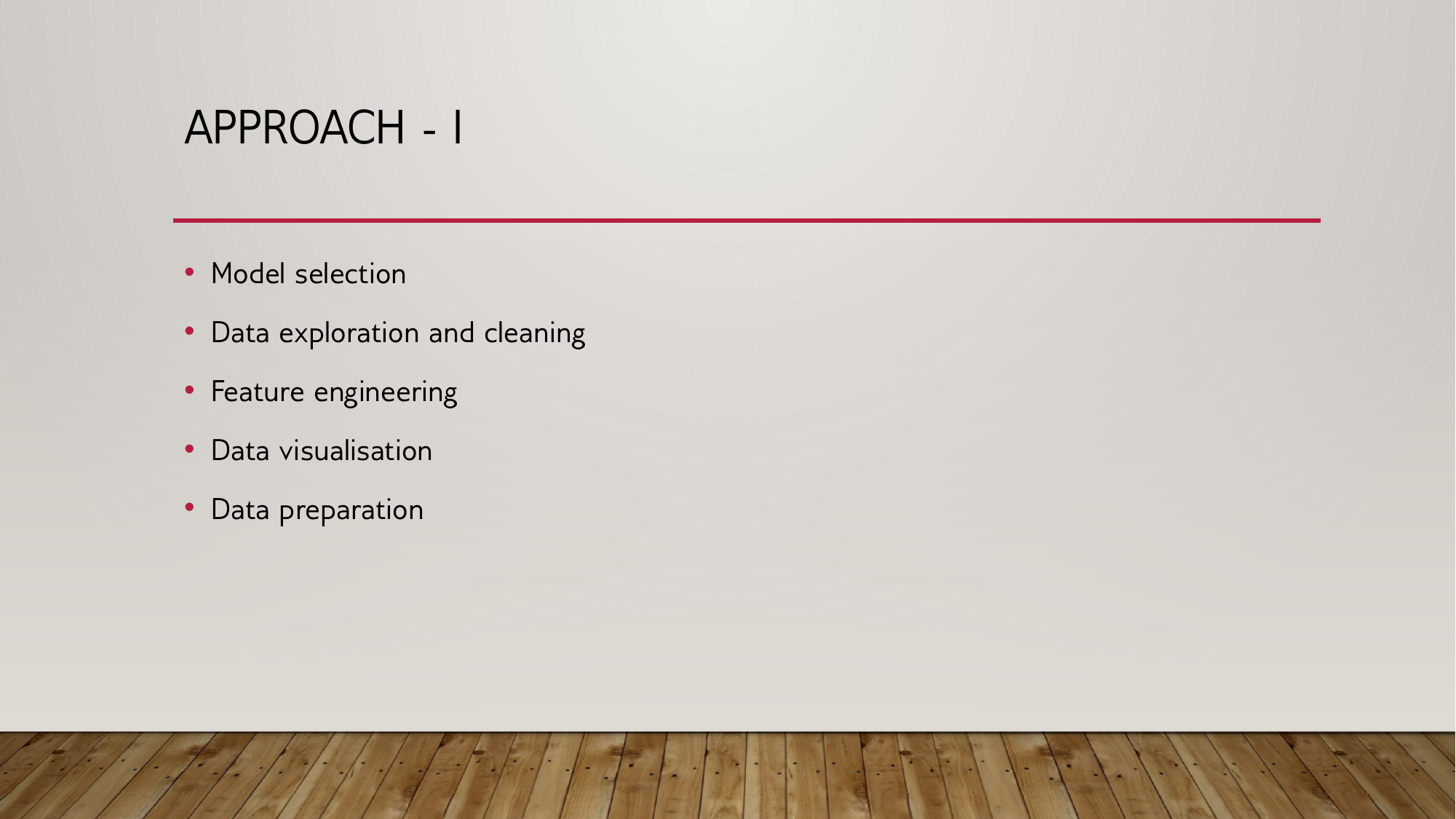

# Approach - i
Model selection
Data exploration and cleaning
Feature engineering
Data visualisation
Data preparation